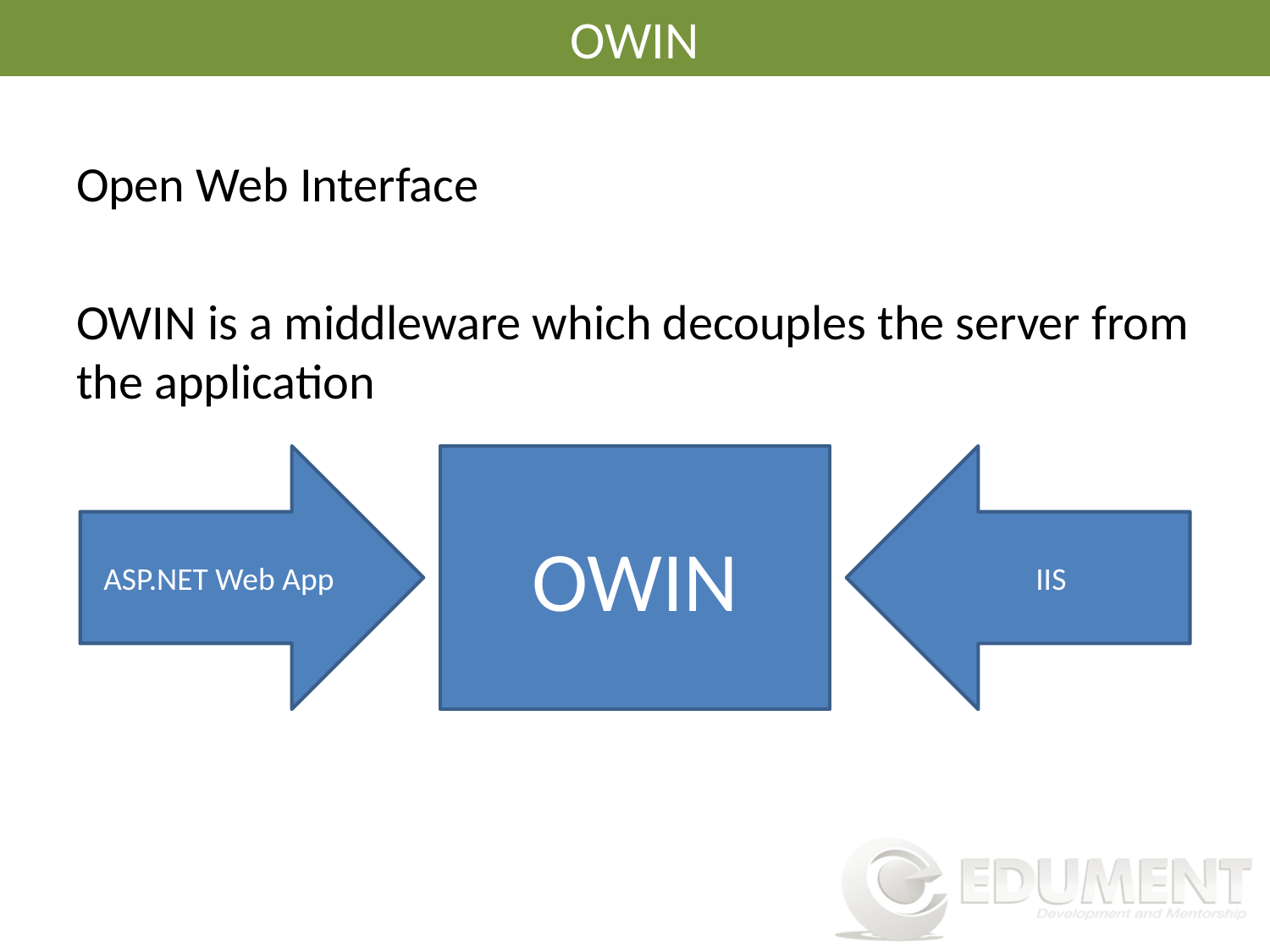

# OWIN
Open Web Interface

OWIN is a middleware which decouples the server from the application

ASP.NET Web App
OWIN
IIS